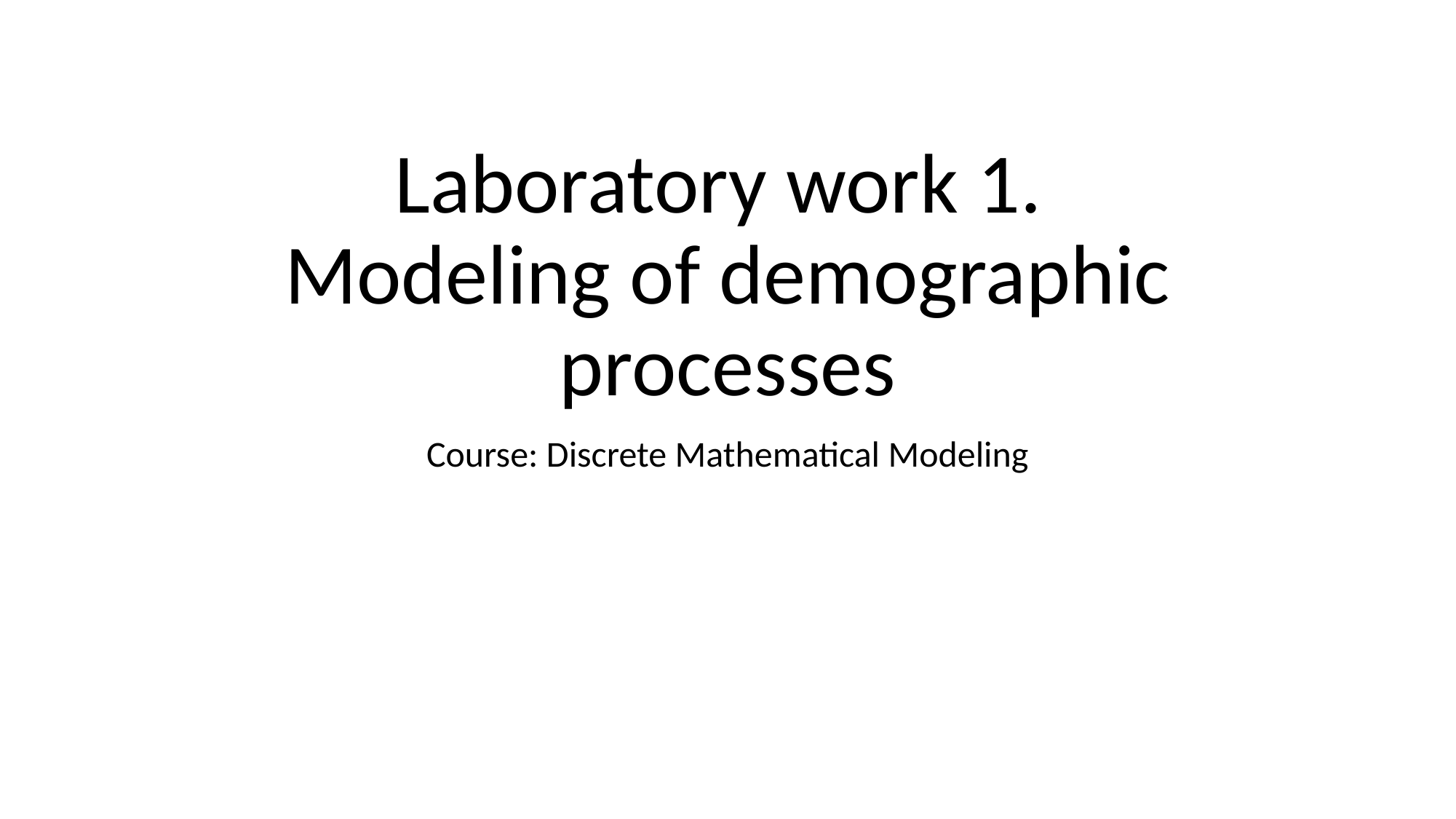

# Laboratory work 1. Modeling of demographic processes
Course: Discrete Mathematical Modeling